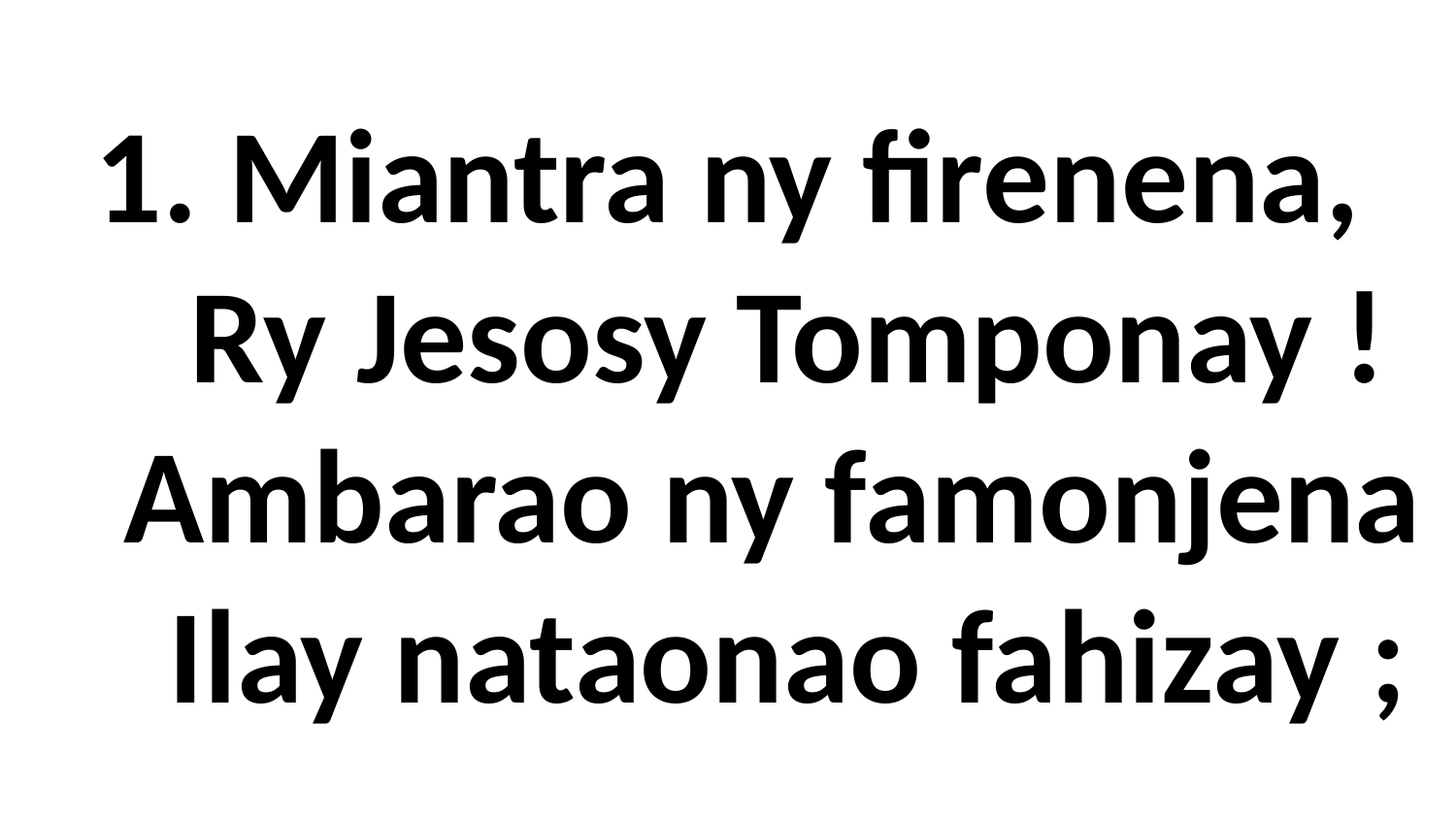

# 1. Miantra ny firenena, Ry Jesosy Tomponay ! Ambarao ny famonjena Ilay nataonao fahizay ;